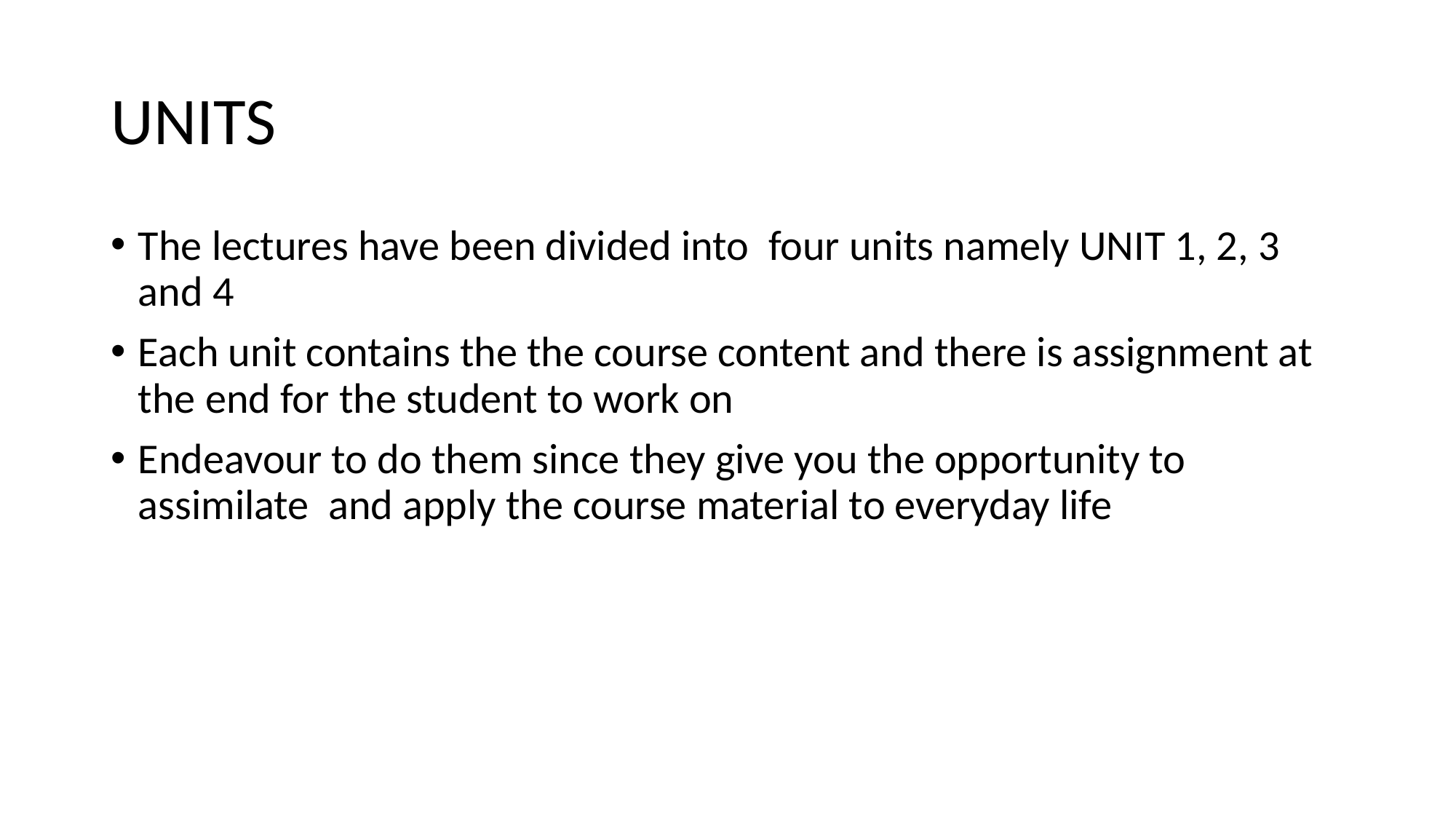

# UNITS
The lectures have been divided into  four units namely UNIT 1, 2, 3 and 4
Each unit contains the the course content and there is assignment at the end for the student to work on
Endeavour to do them since they give you the opportunity to assimilate  and apply the course material to everyday life